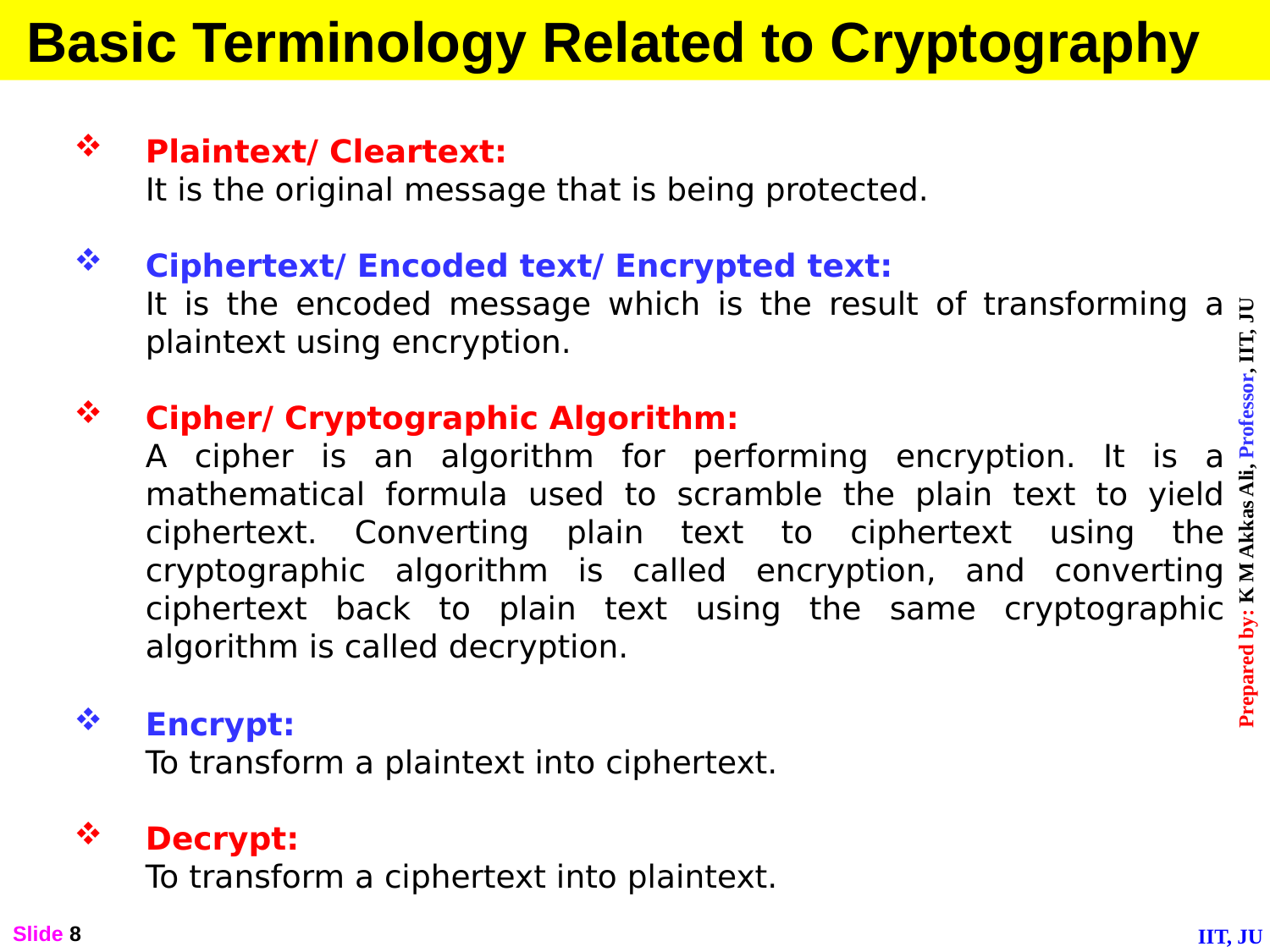

Basic Terminology Related to Cryptography
Plaintext/ Cleartext:
	It is the original message that is being protected.

Ciphertext/ Encoded text/ Encrypted text:
	It is the encoded message which is the result of transforming a plaintext using encryption.

Cipher/ Cryptographic Algorithm:
	A cipher is an algorithm for performing encryption. It is a mathematical formula used to scramble the plain text to yield ciphertext. Converting plain text to ciphertext using the cryptographic algorithm is called encryption, and converting ciphertext back to plain text using the same cryptographic algorithm is called decryption.

Encrypt:
	To transform a plaintext into ciphertext.

Decrypt:
	To transform a ciphertext into plaintext.
Slide 8